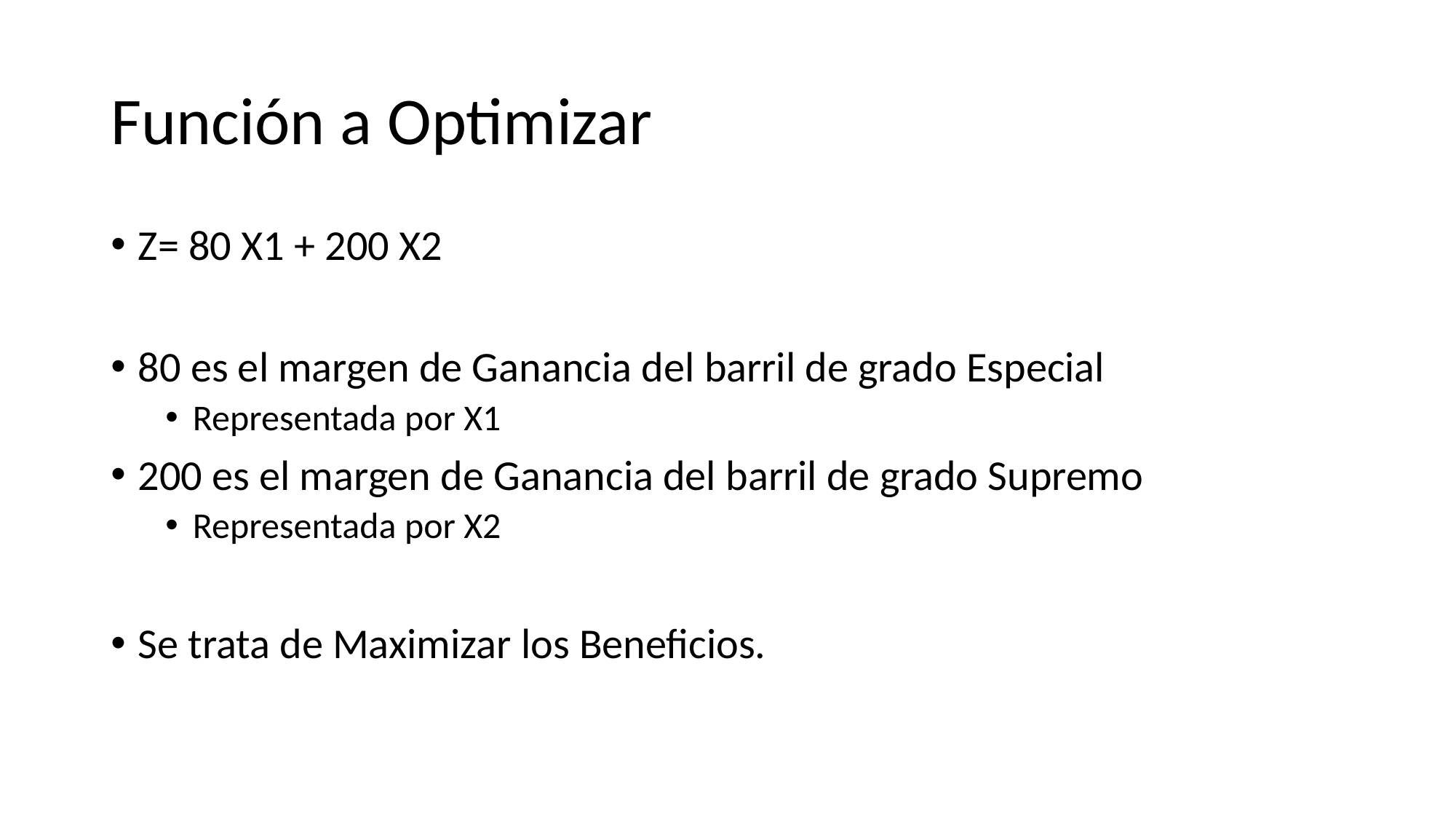

# Función a Optimizar
Z= 80 X1 + 200 X2

80 es el margen de Ganancia del barril de grado Especial
Representada por X1
200 es el margen de Ganancia del barril de grado Supremo
Representada por X2

Se trata de Maximizar los Beneficios.